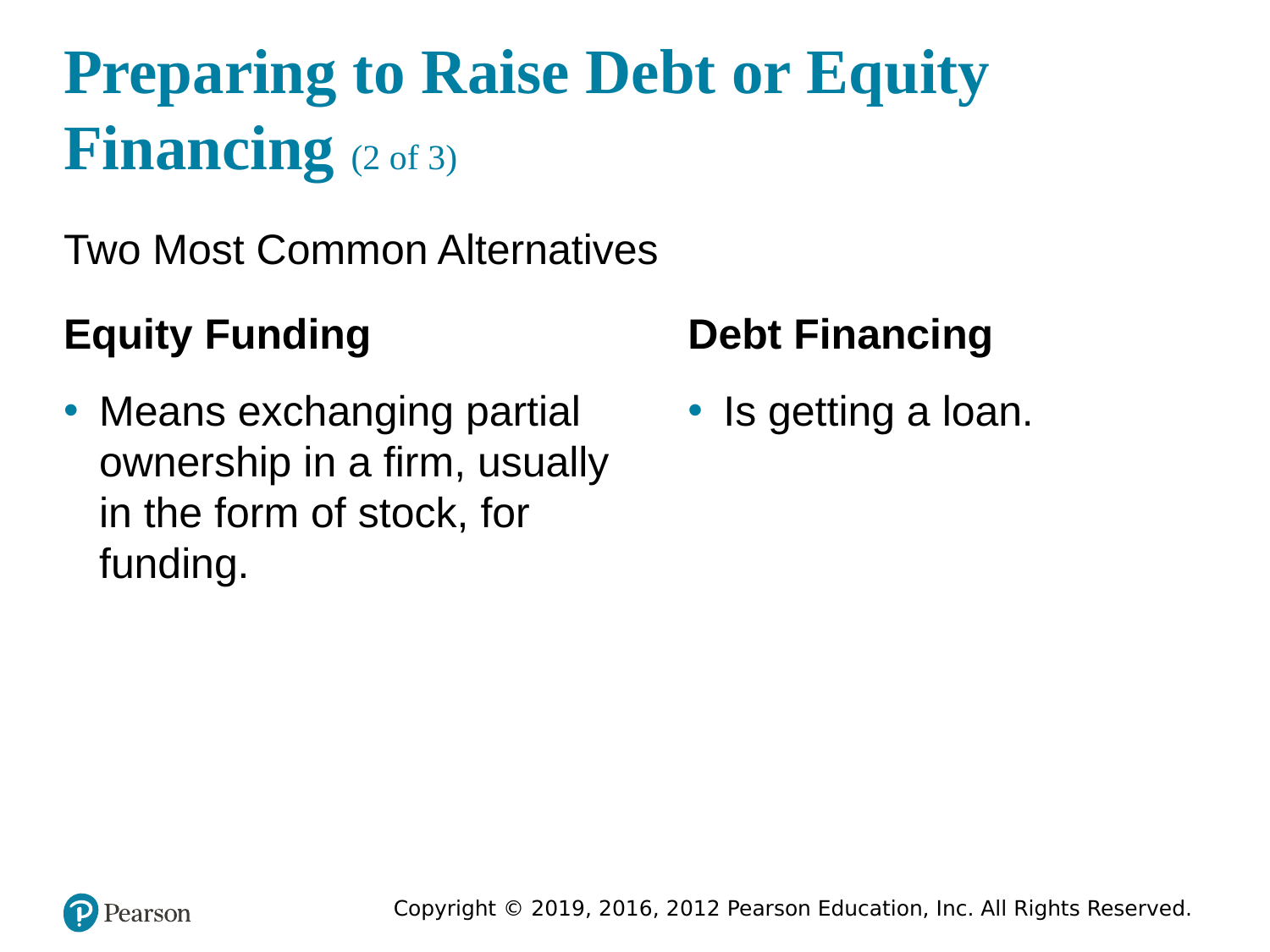

# Preparing to Raise Debt or Equity Financing (2 of 3)
Two Most Common Alternatives
Equity Funding
Means exchanging partial ownership in a firm, usually in the form of stock, for funding.
Debt Financing
Is getting a loan.